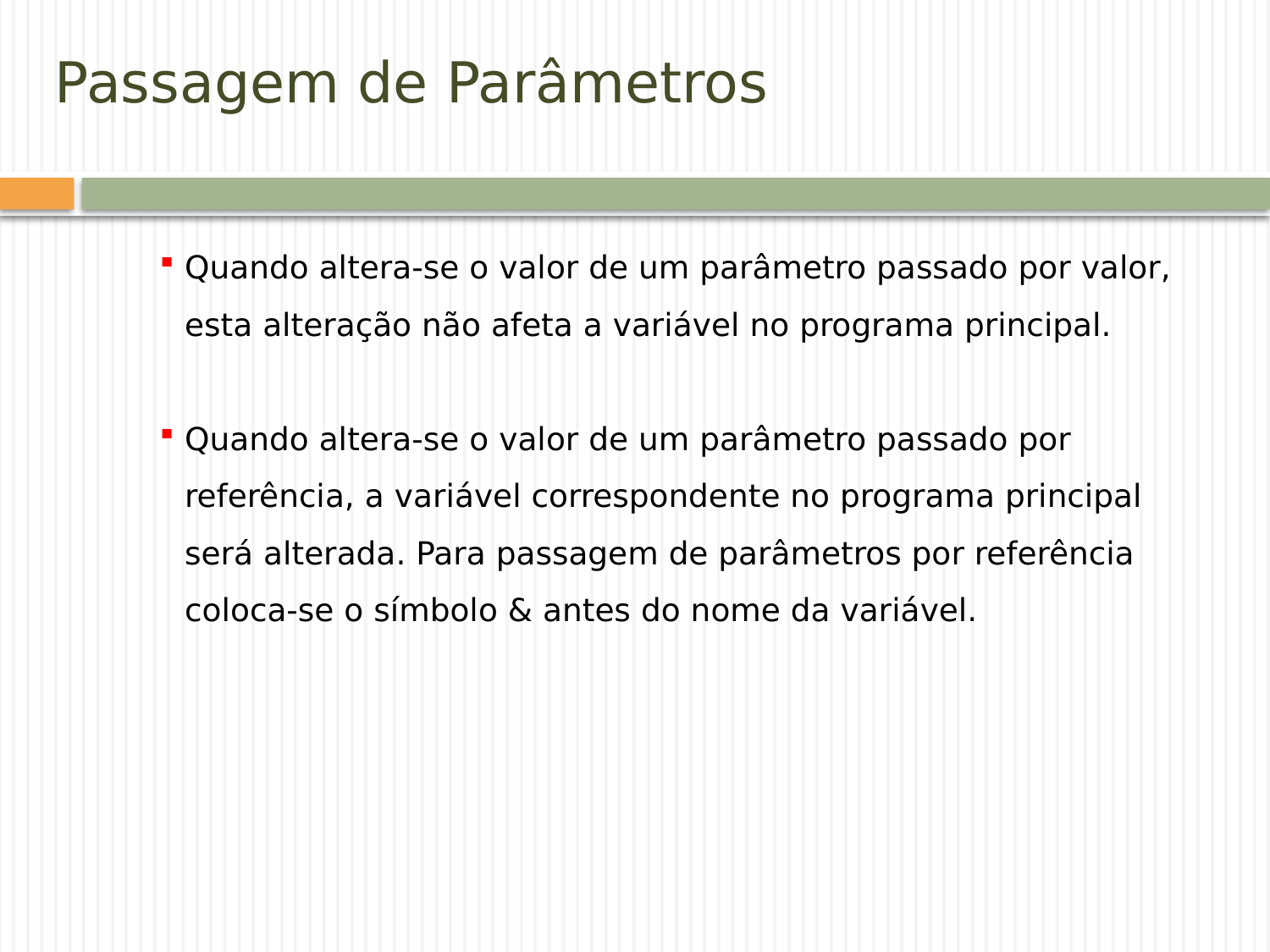

# Passagem de Parâmetros
Quando altera-se o valor de um parâmetro passado por valor,  esta alteração não afeta a variável no programa principal.

Quando altera-se o valor de um parâmetro passado por referência, a variável correspondente no programa principal será alterada. Para passagem de parâmetros por referência coloca-se o símbolo & antes do nome da variável.